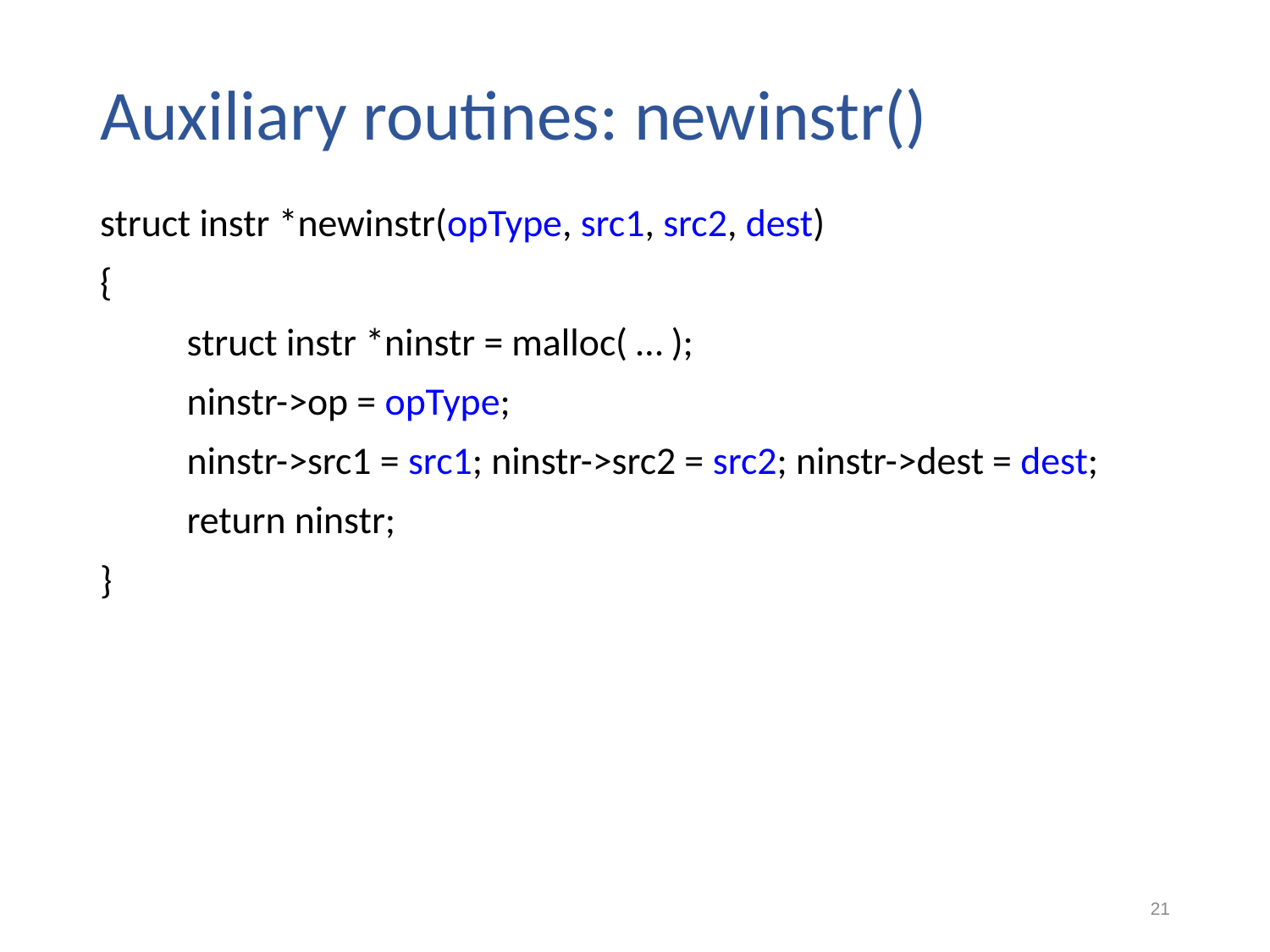

# Auxiliary routines: newinstr()
struct instr *newinstr(opType, src1, src2, dest)
{
          struct instr *ninstr = malloc( … );
          ninstr->op = opType;
          ninstr->src1 = src1; ninstr->src2 = src2; ninstr->dest = dest;
          return ninstr;
}
21